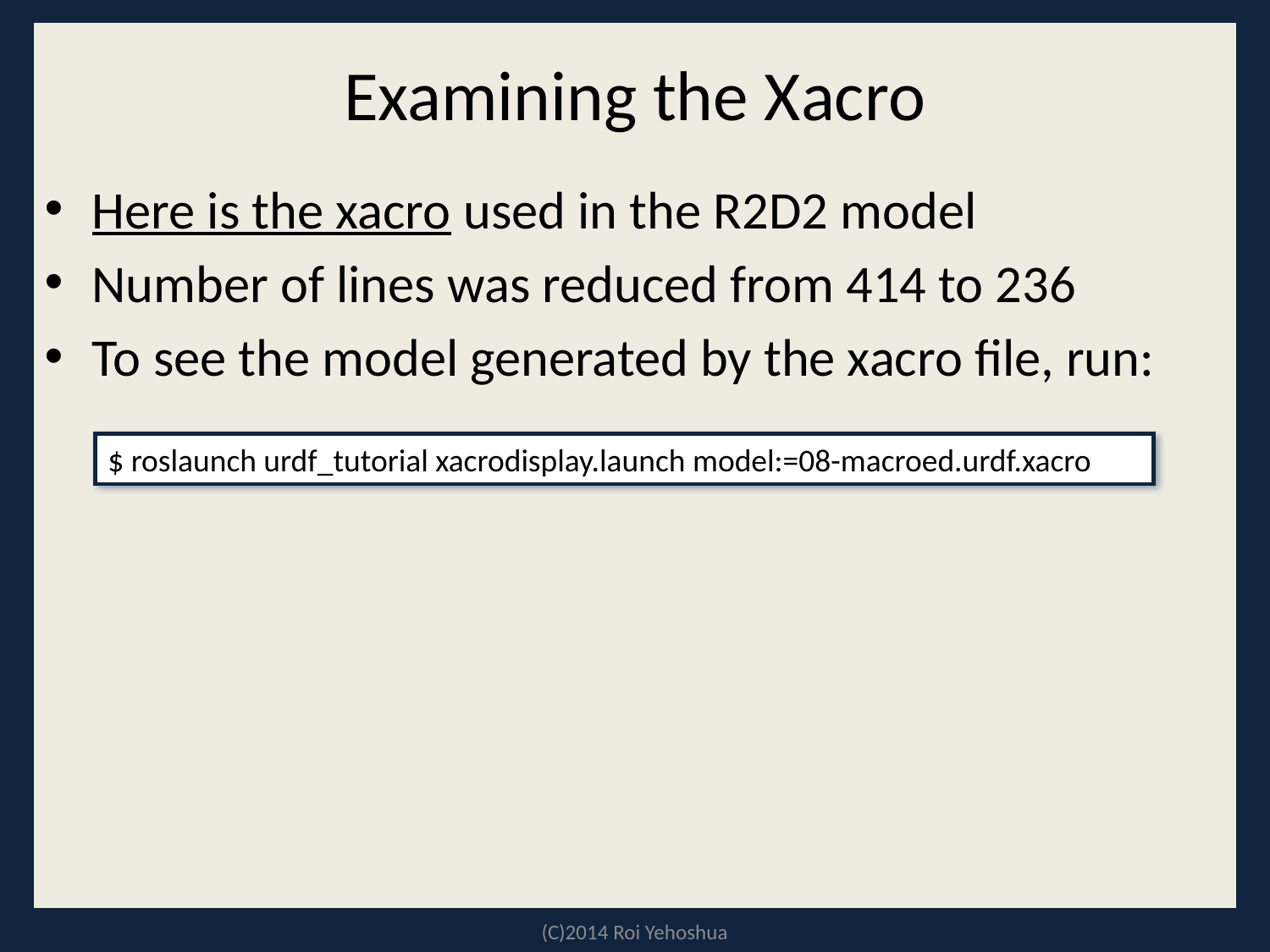

# Examining the Xacro
Here is the xacro used in the R2D2 model
Number of lines was reduced from 414 to 236
To see the model generated by the xacro file, run:

$ roslaunch urdf_tutorial xacrodisplay.launch model:=08-macroed.urdf.xacro
(C)2014 Roi Yehoshua